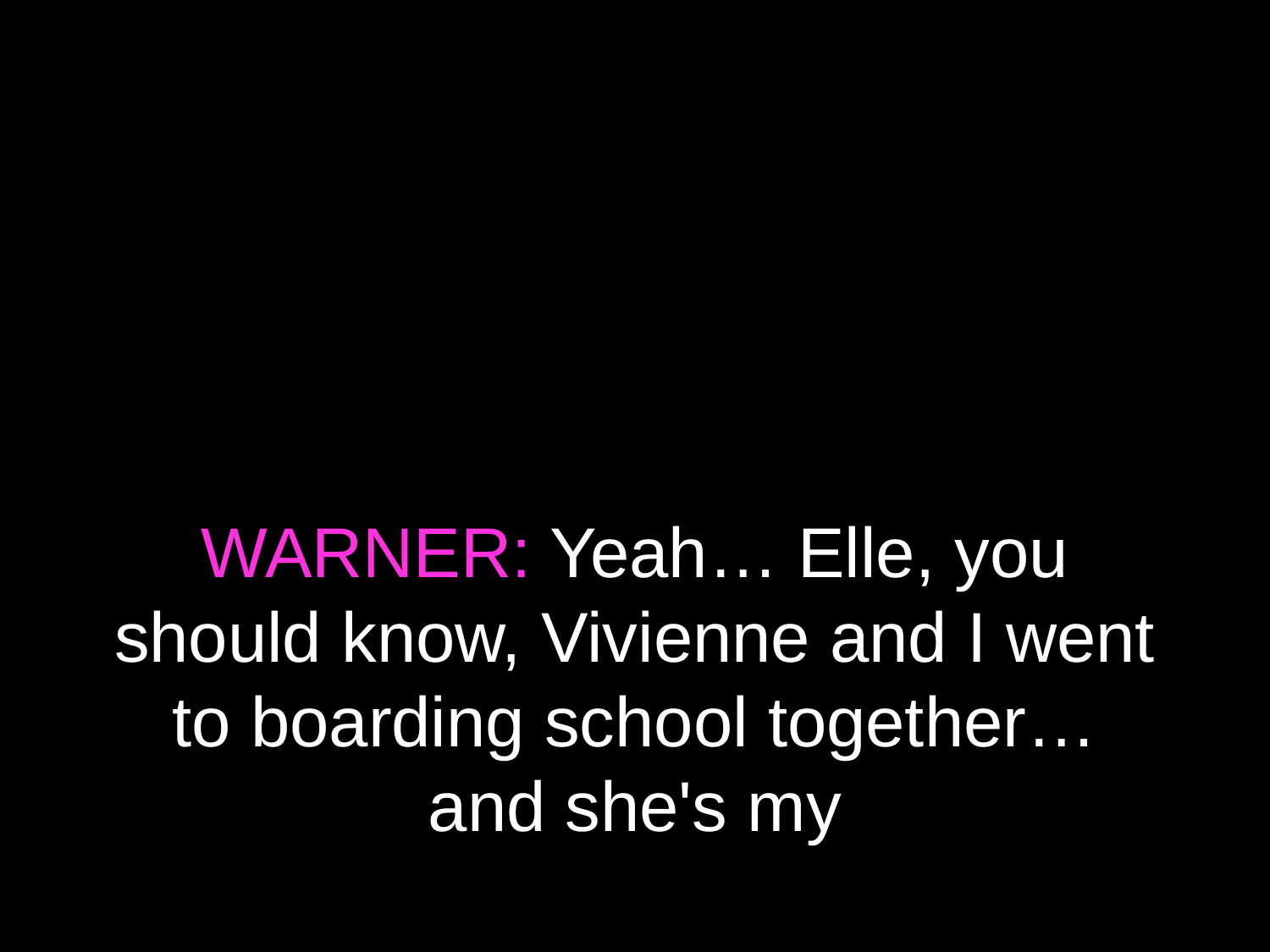

# WARNER: Yeah… Elle, you should know, Vivienne and I went to boarding school together… and she's my